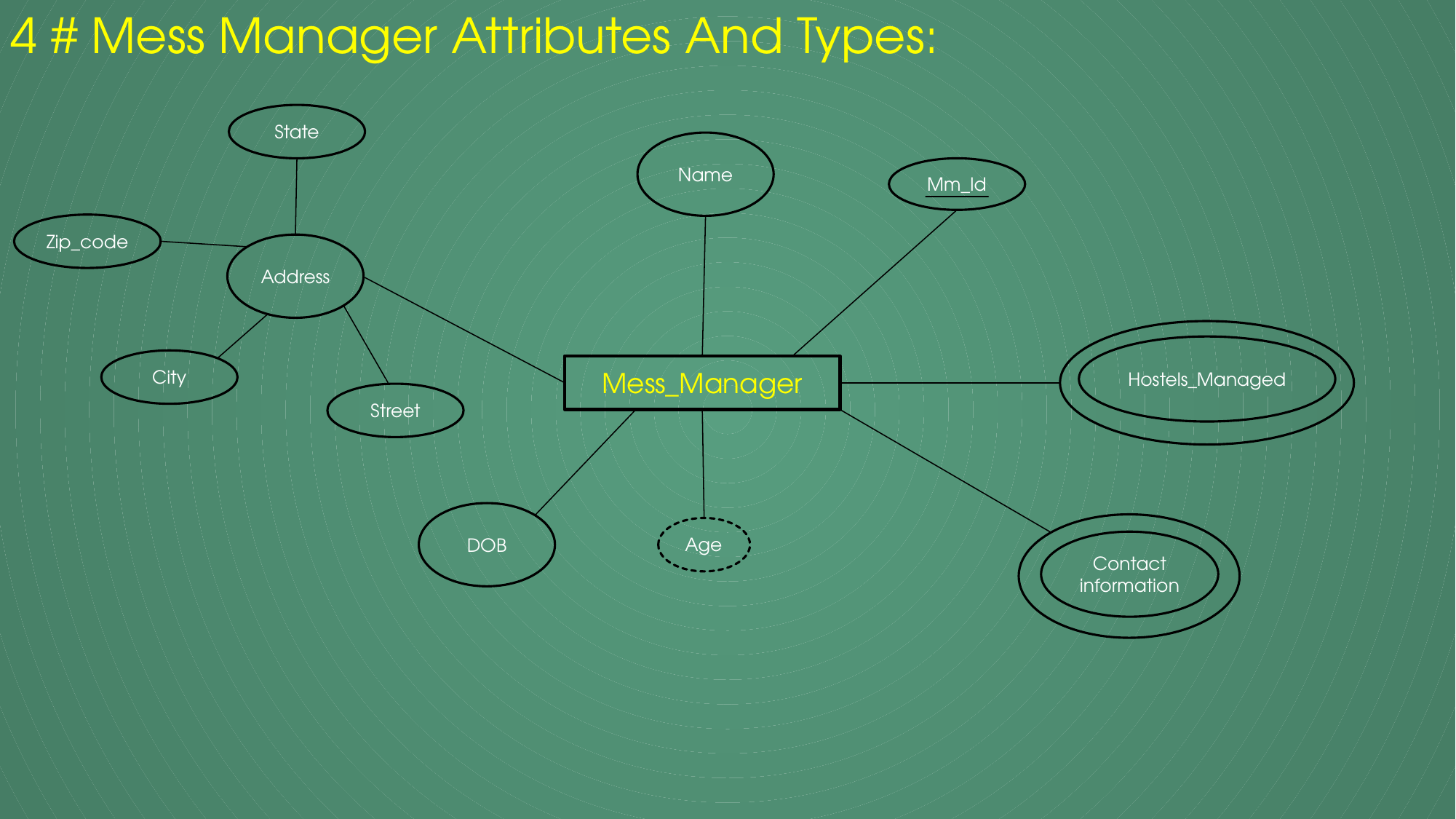

4 # Mess Manager Attributes And Types:
State
Name
Mm_Id
Zip_code
Address

Hostels_Managed
City
Mess_Manager
Street
DOB

Age
Contact information